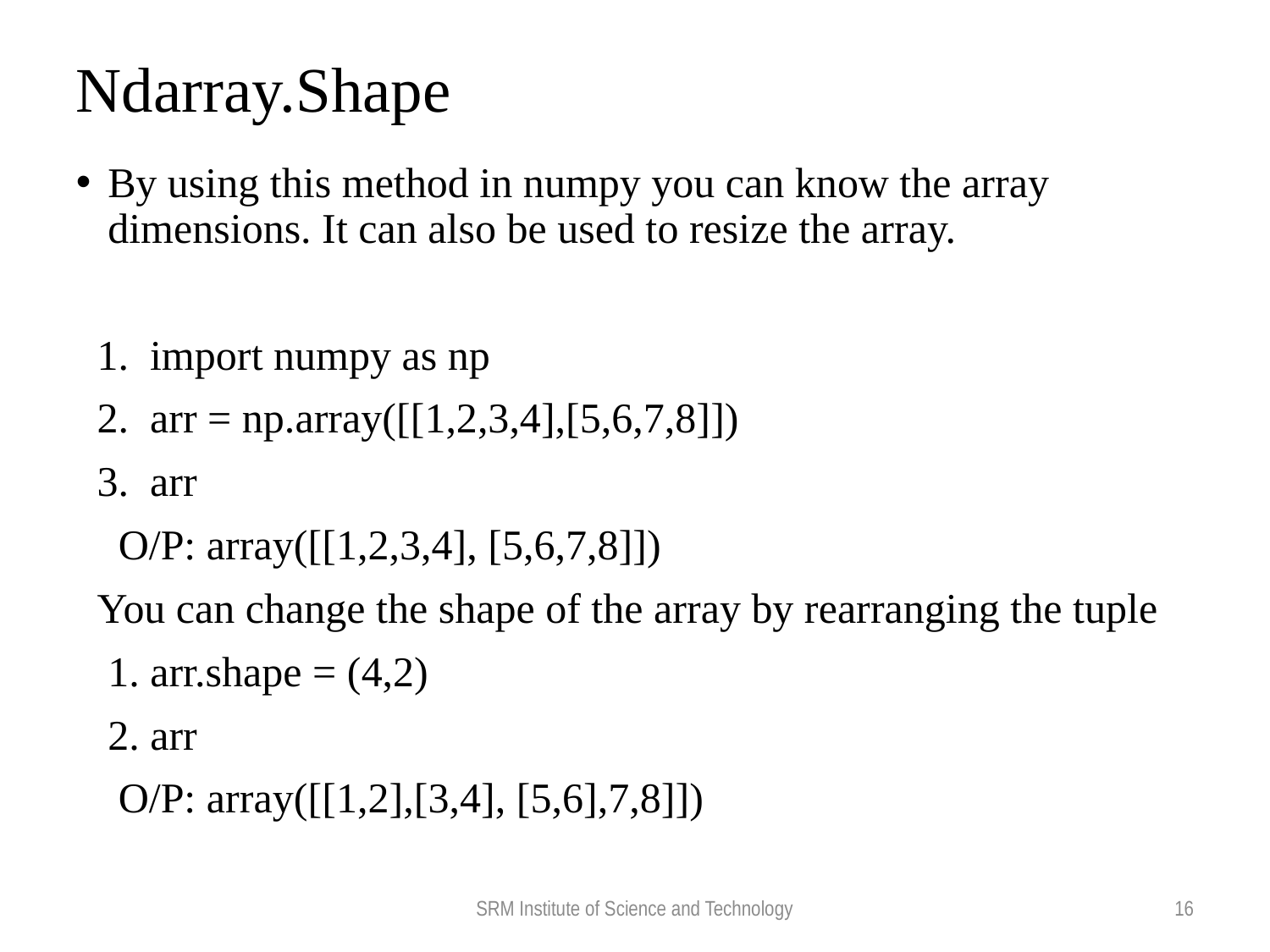

Ndarray.Shape
By using this method in numpy you can know the array dimensions. It can also be used to resize the array.

  1.  import numpy as np
  2.  arr = np.array([[1,2,3,4],[5,6,7,8]])
  3.  arr
    O/P: array([[1,2,3,4], [5,6,7,8]])
  You can change the shape of the array by rearranging the tuple
   1. arr.shape = (4,2)
   2. arr
    O/P: array([[1,2],[3,4], [5,6],7,8]])

SRM Institute of Science and Technology
16